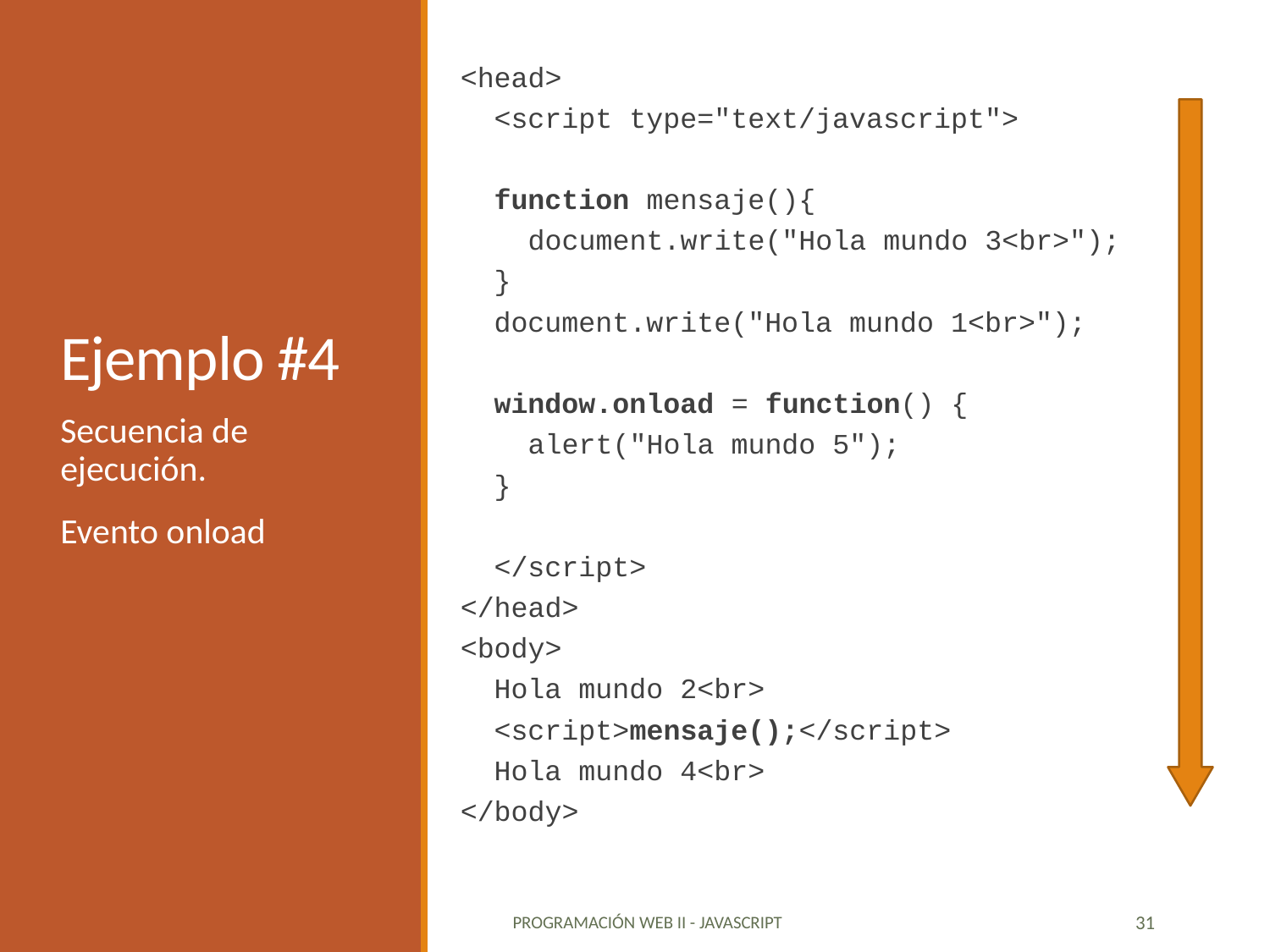

<head>
  <script type="text/javascript">

  function mensaje(){
    document.write("Hola mundo 3<br>");
  }
  document.write("Hola mundo 1<br>");

  window.onload = function() {
    alert("Hola mundo 5");
  }

  </script>
</head>
<body>
  Hola mundo 2<br>
  <script>mensaje();</script>
  Hola mundo 4<br>
</body>
# Ejemplo #4

Secuencia de ejecución.
Evento onload
Programación Web II - JavaScript
31